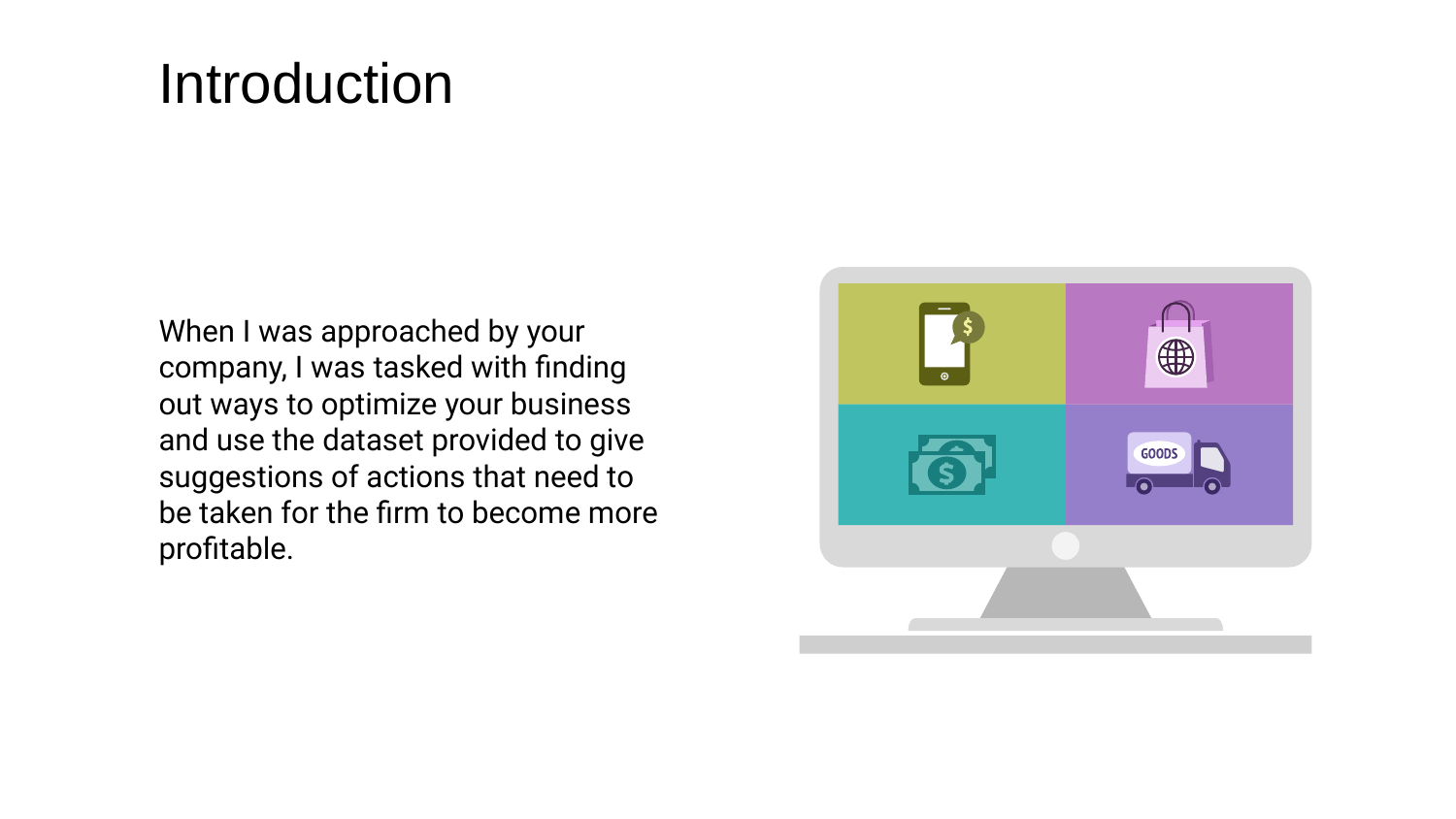

# Introduction

When I was approached by your company, I was tasked with finding out ways to optimize your business and use the dataset provided to give suggestions of actions that need to be taken for the firm to become more profitable.
Venus
Mas